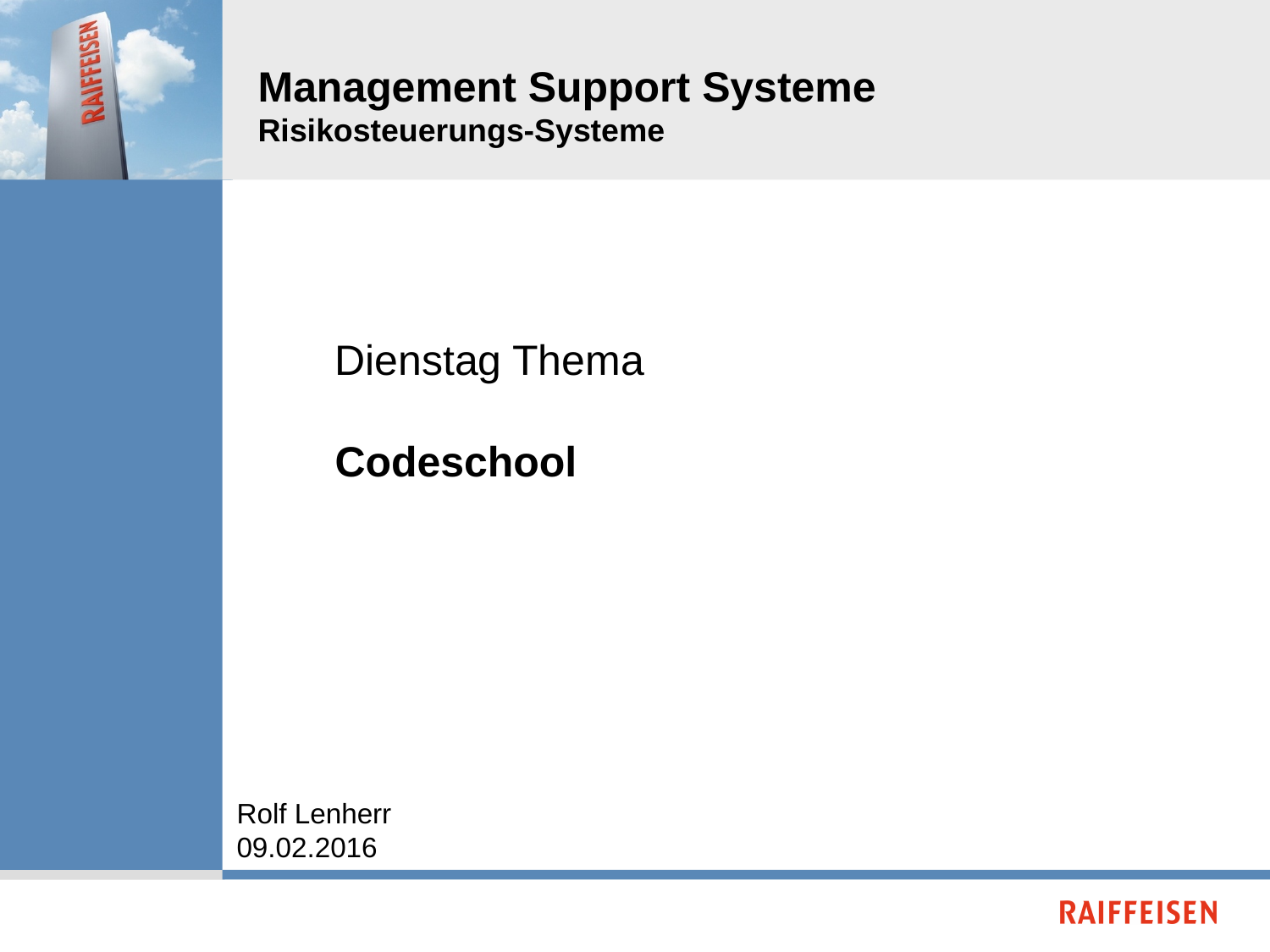

# Management Support Systeme Risikosteuerungs-Systeme
Dienstag Thema

Codeschool
Rolf Lenherr
09.02.2016